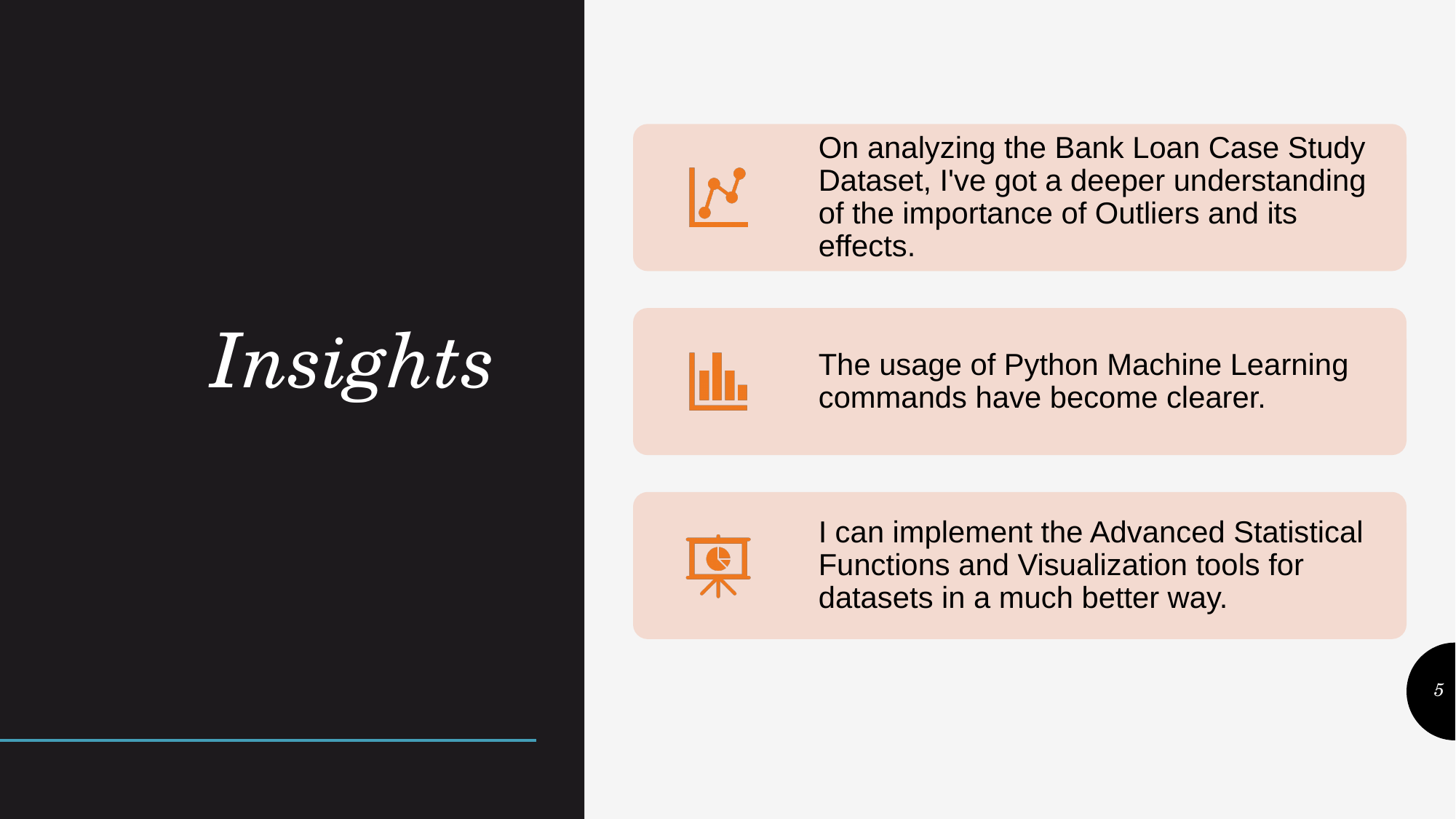

On analyzing the Bank Loan Case Study Dataset, I've got a deeper understanding of the importance of Outliers and its effects.
The usage of Python Machine Learning commands have become clearer.
I can implement the Advanced Statistical Functions and Visualization tools for datasets in a much better way.
# Insights
5